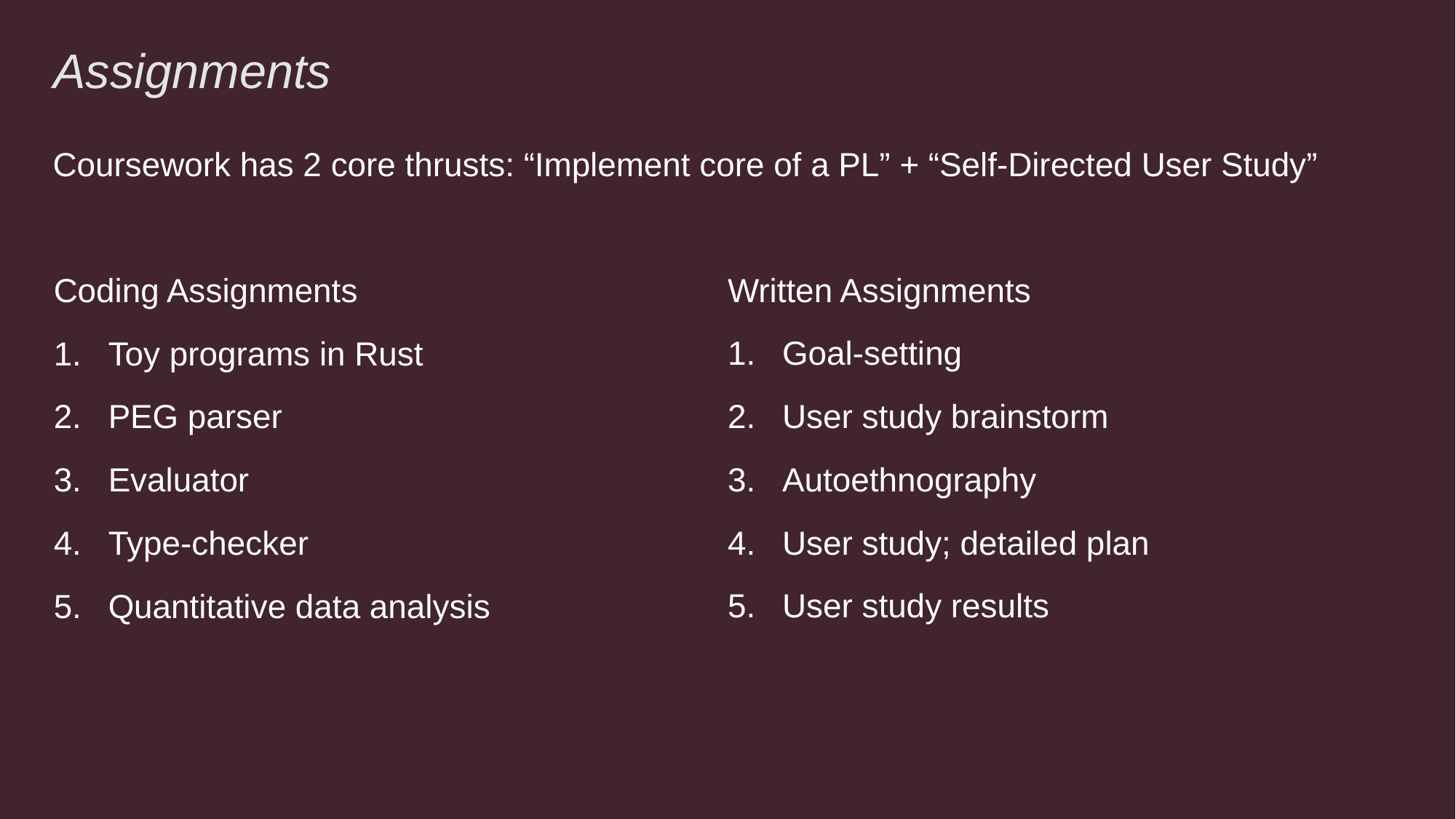

# Assignments
Coursework has 2 core thrusts: “Implement core of a PL” + “Self-Directed User Study”
Coding Assignments
Toy programs in Rust
PEG parser
Evaluator
Type-checker
Quantitative data analysis

Written Assignments
Goal-setting
User study brainstorm
Autoethnography
User study; detailed plan
User study results